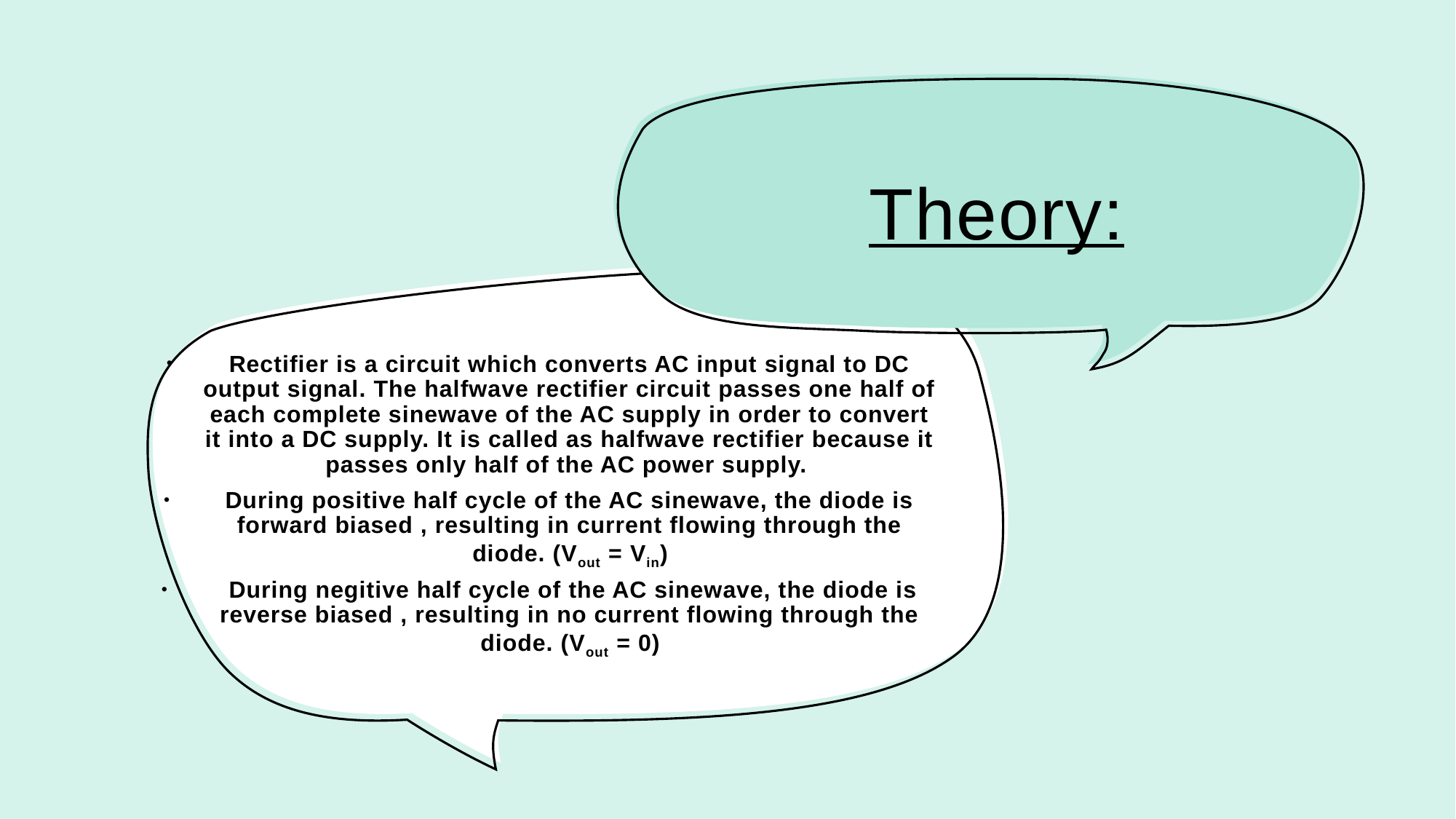

# Theory:

Rectifier is a circuit which converts AC input signal to DC output signal. The halfwave rectifier circuit passes one half of each complete sinewave of the AC supply in order to convert it into a DC supply. It is called as halfwave rectifier because it passes only half of the AC power supply.
During positive half cycle of the AC sinewave, the diode is forward biased , resulting in current flowing through the diode. (Vout = Vin)
 During negitive half cycle of the AC sinewave, the diode is reverse biased , resulting in no current flowing through the diode. (Vout = 0)